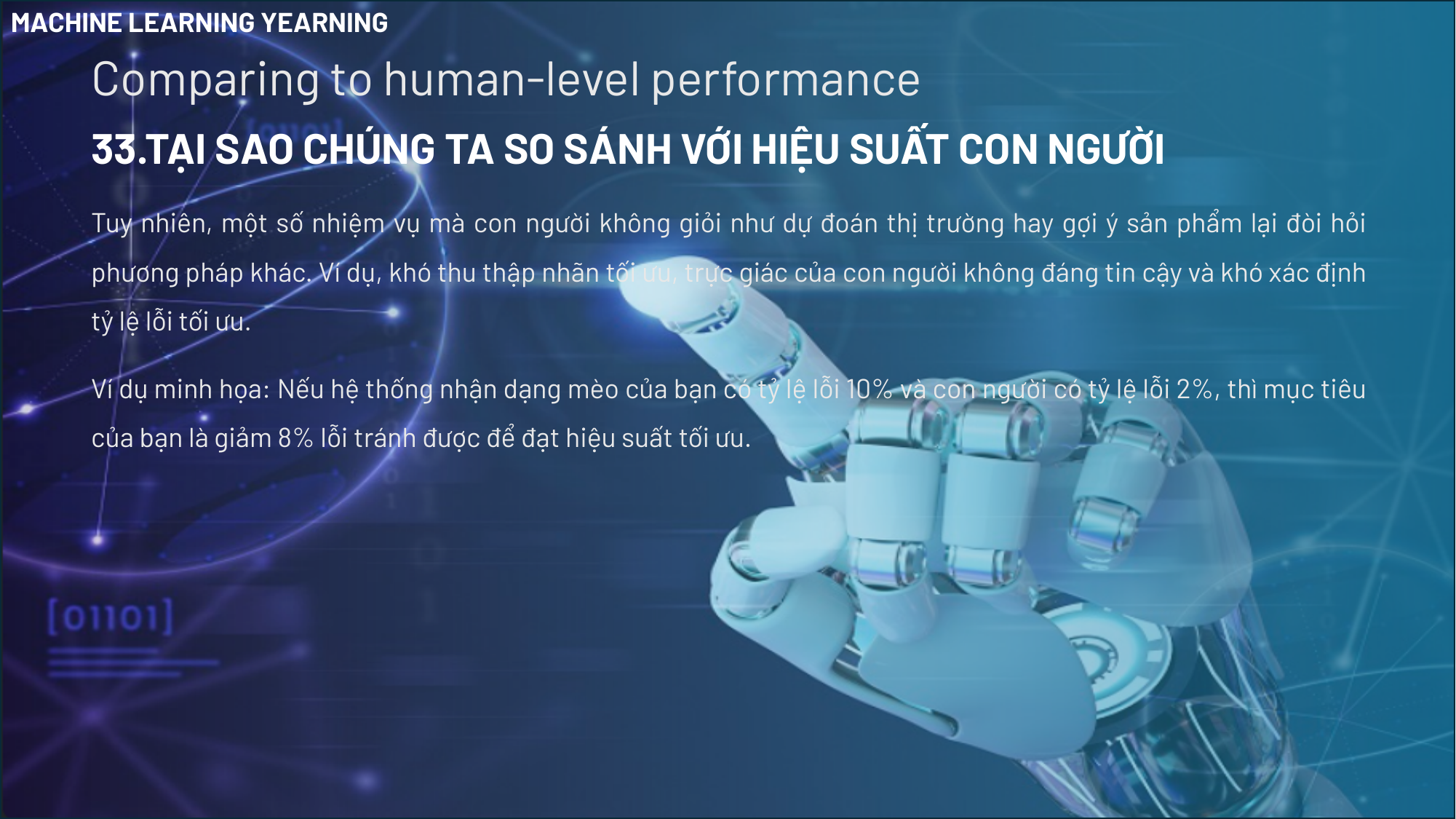

MACHINE LEARNING YEARNING
Comparing to human-level performance
33.TẠI SAO CHÚNG TA SO SÁNH VỚI HIỆU SUẤT CON NGƯỜI
Tuy nhiên, một số nhiệm vụ mà con người không giỏi như dự đoán thị trường hay gợi ý sản phẩm lại đòi hỏi phương pháp khác. Ví dụ, khó thu thập nhãn tối ưu, trực giác của con người không đáng tin cậy và khó xác định tỷ lệ lỗi tối ưu.
Ví dụ minh họa: Nếu hệ thống nhận dạng mèo của bạn có tỷ lệ lỗi 10% và con người có tỷ lệ lỗi 2%, thì mục tiêu của bạn là giảm 8% lỗi tránh được để đạt hiệu suất tối ưu.